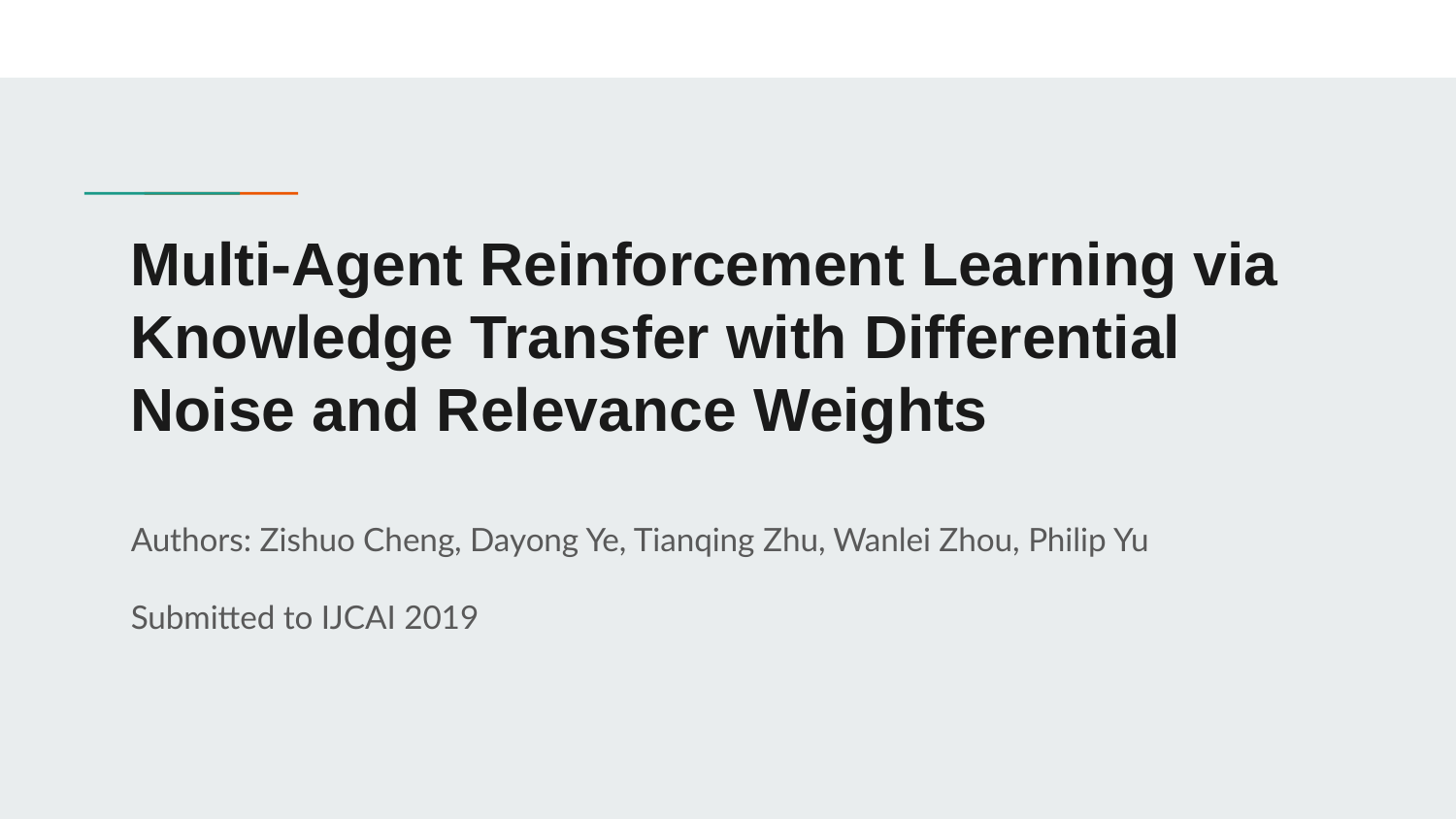

# Multi-Agent Reinforcement Learning via Knowledge Transfer with Differential Noise and Relevance Weights
Authors: Zishuo Cheng, Dayong Ye, Tianqing Zhu, Wanlei Zhou, Philip Yu

Submitted to IJCAI 2019